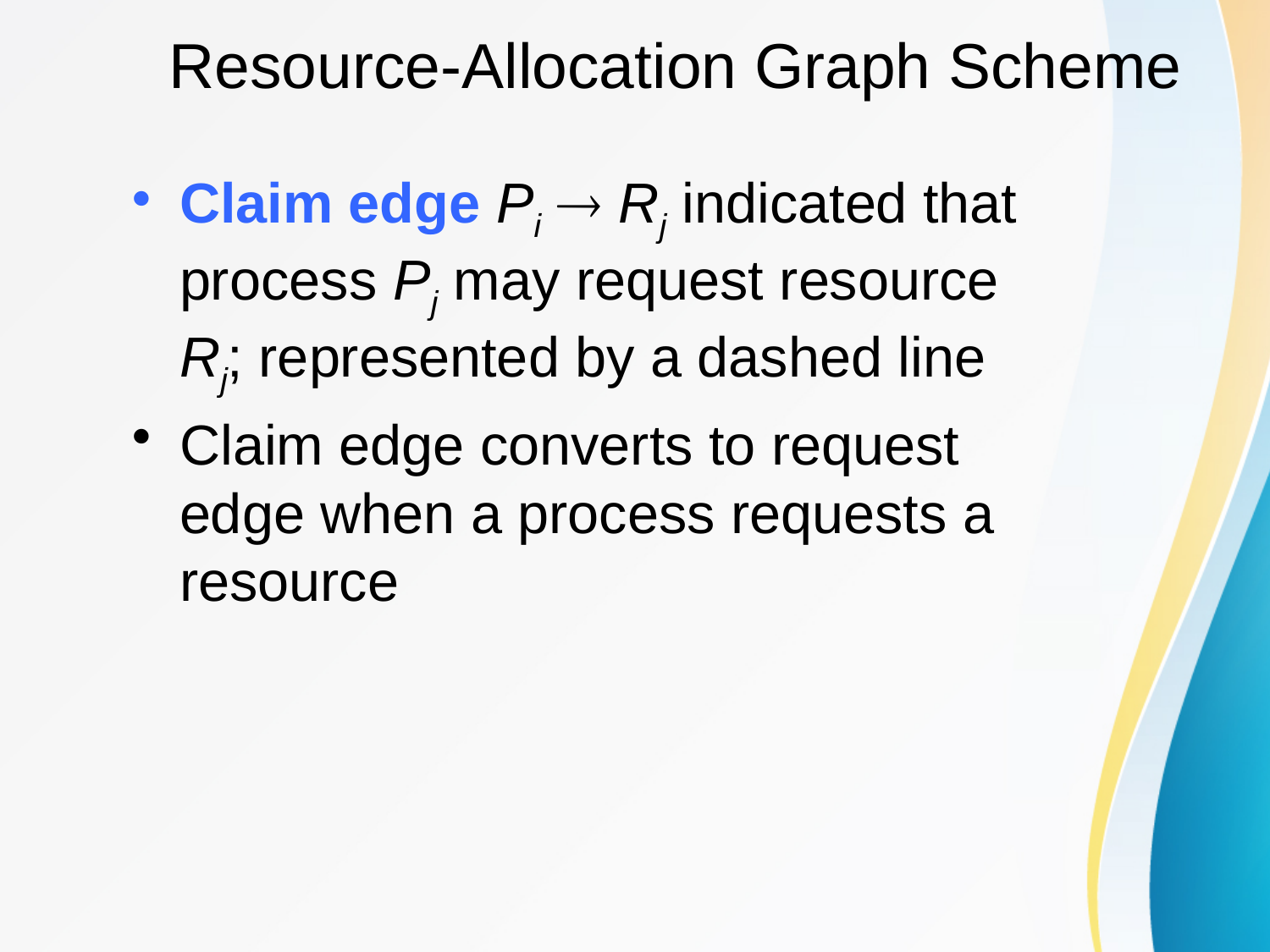

# Resource-Allocation Graph Scheme
Claim edge Pi → Rj indicated that process Pj may request resource Rj; represented by a dashed line
Claim edge converts to request edge when a process requests a resource